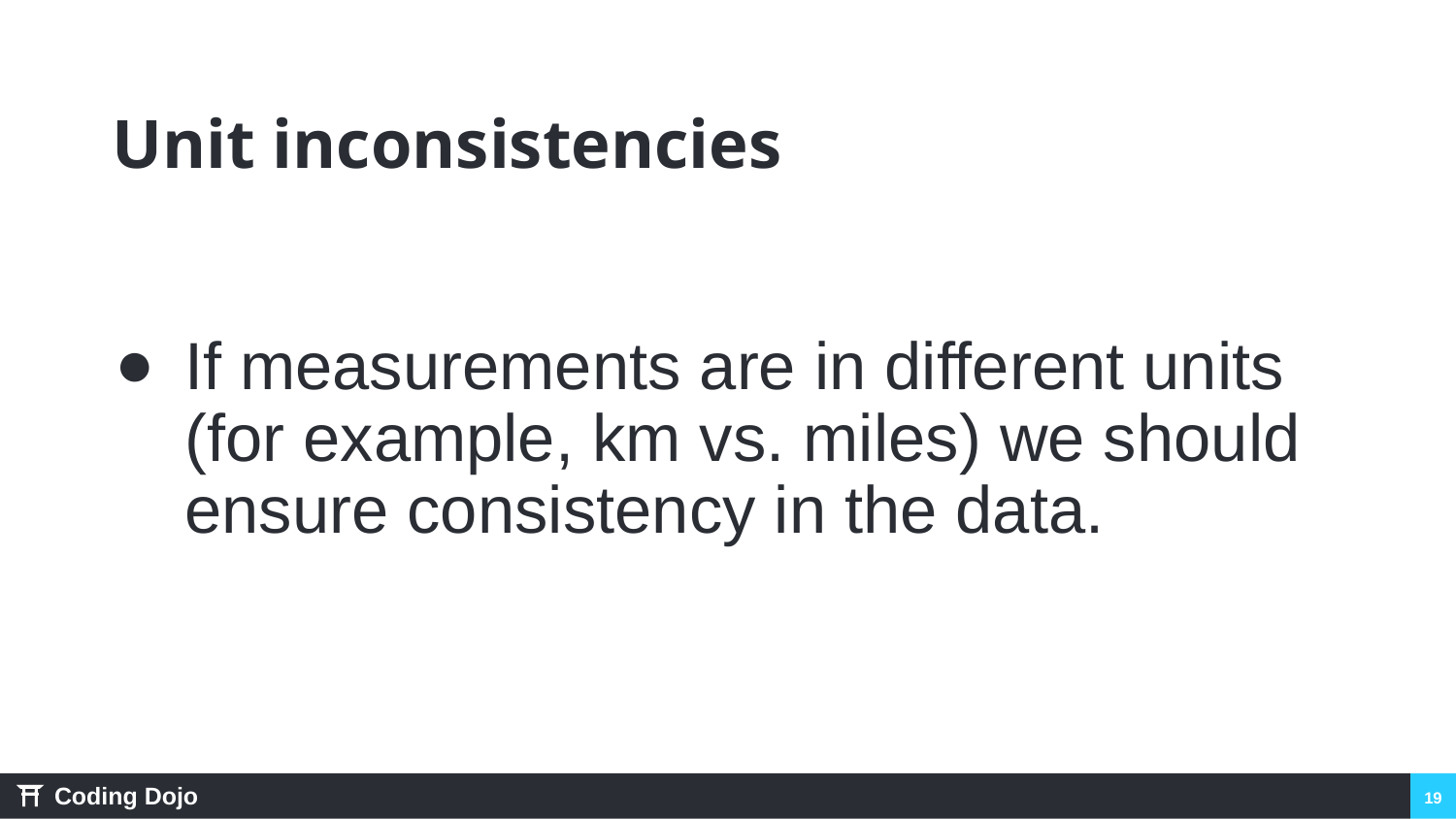

Unit inconsistencies
If measurements are in different units (for example, km vs. miles) we should ensure consistency in the data.